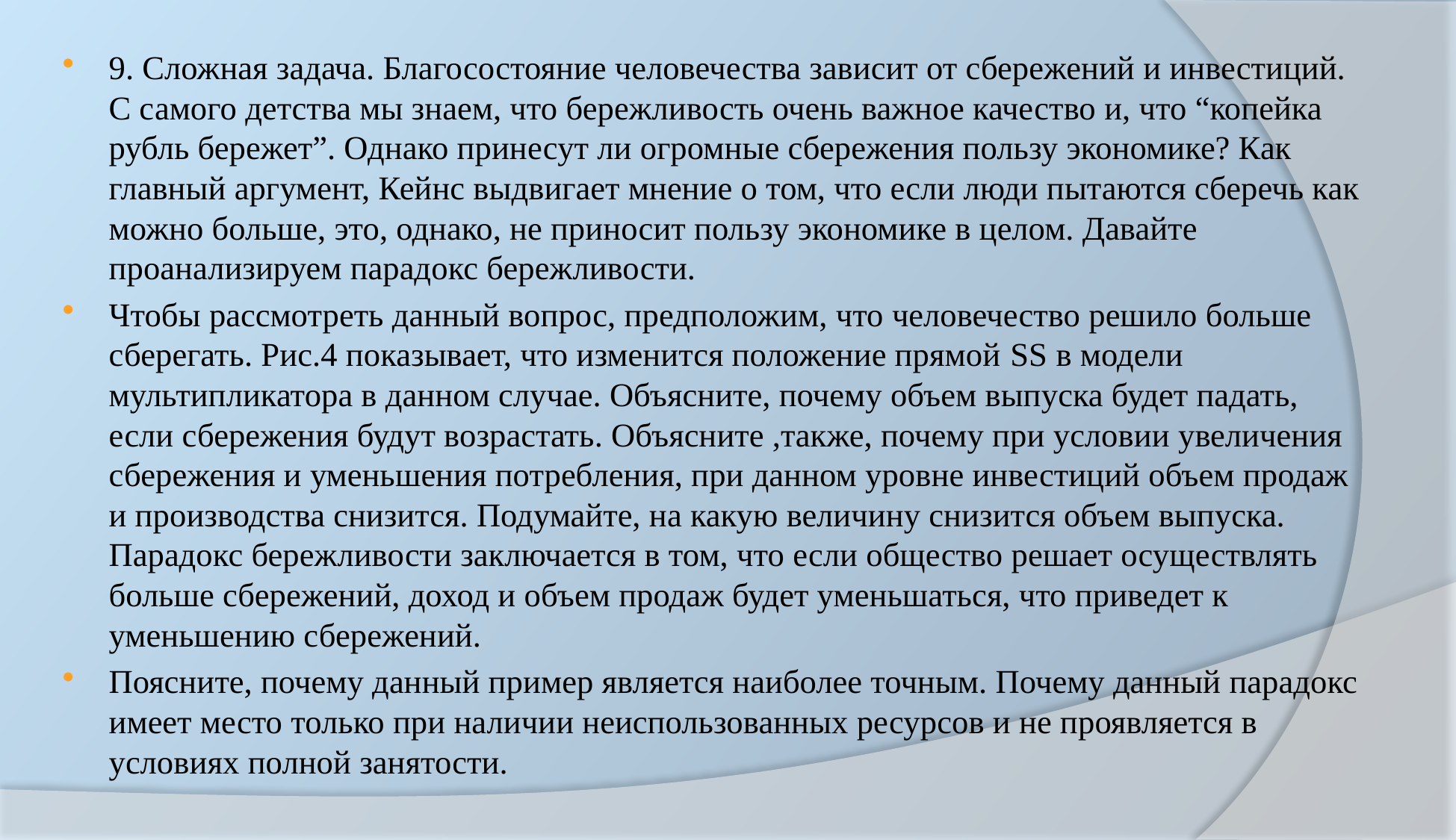

9. Сложная задача. Благосостояние человечества зависит от сбережений и инвестиций. С самого детства мы знаем, что бережливость очень важное качество и, что “копейка рубль бережет”. Однако принесут ли огромные сбережения пользу экономике? Как главный аргумент, Кейнс выдвигает мнение о том, что если люди пытаются сберечь как можно больше, это, однако, не приносит пользу экономике в целом. Давайте проанализируем парадокс бережливости.
Чтобы рассмотреть данный вопрос, предположим, что человечество решило больше сберегать. Рис.4 показывает, что изменится положение прямой SS в модели мультипликатора в данном случае. Объясните, почему объем выпуска будет падать, если сбережения будут возрастать. Объясните ,также, почему при условии увеличения сбережения и уменьшения потребления, при данном уровне инвестиций объем продаж и производства снизится. Подумайте, на какую величину снизится объем выпуска. Парадокс бережливости заключается в том, что если общество решает осуществлять больше сбережений, доход и объем продаж будет уменьшаться, что приведет к уменьшению сбережений.
Поясните, почему данный пример является наиболее точным. Почему данный парадокс имеет место только при наличии неиспользованных ресурсов и не проявляется в условиях полной занятости.